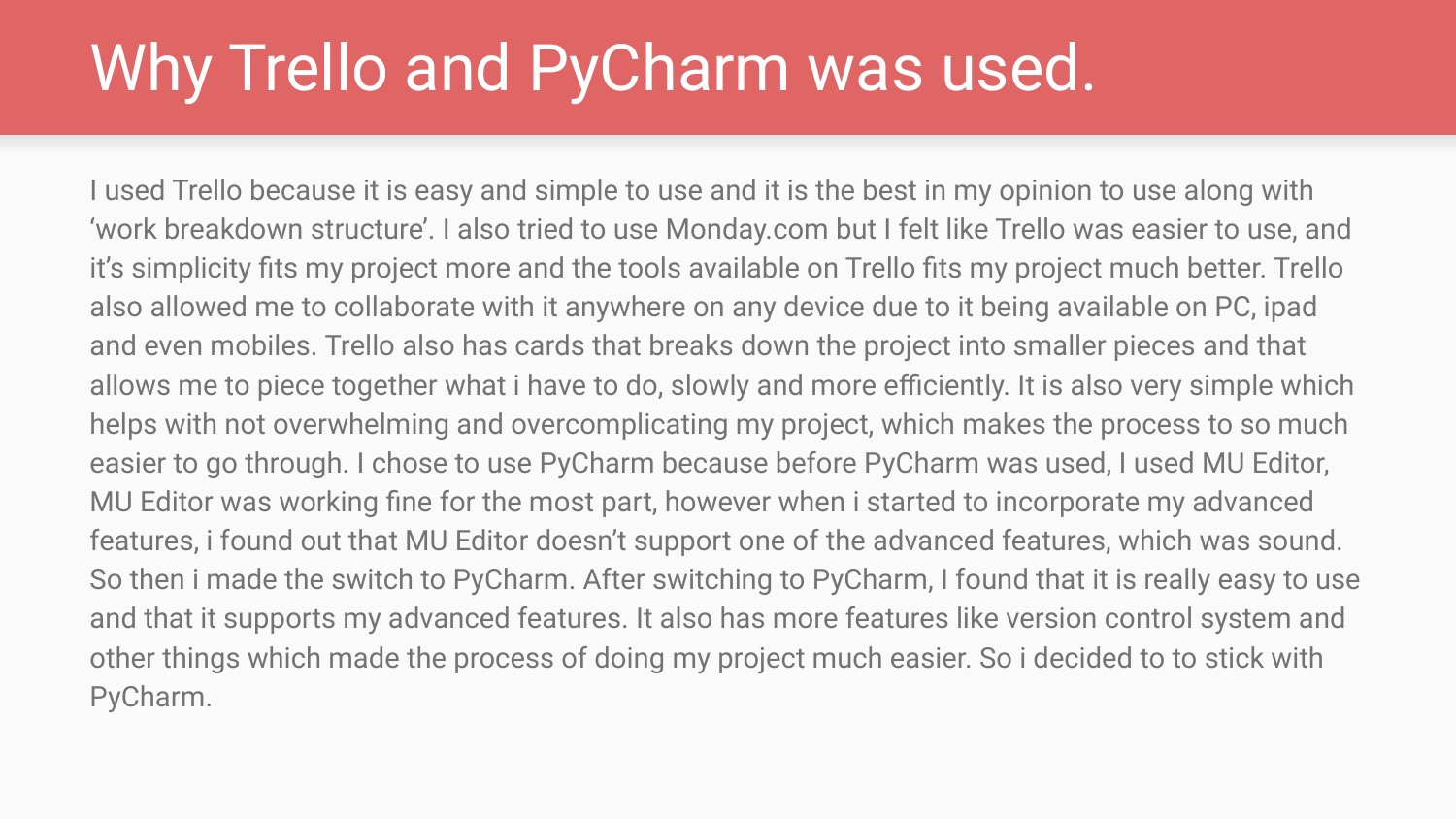

# Why Trello and PyCharm was used.
I used Trello because it is easy and simple to use and it is the best in my opinion to use along with ‘work breakdown structure’. I also tried to use Monday.com but I felt like Trello was easier to use, and it’s simplicity fits my project more and the tools available on Trello fits my project much better. Trello also allowed me to collaborate with it anywhere on any device due to it being available on PC, ipad and even mobiles. Trello also has cards that breaks down the project into smaller pieces and that allows me to piece together what i have to do, slowly and more efficiently. It is also very simple which helps with not overwhelming and overcomplicating my project, which makes the process to so much easier to go through. I chose to use PyCharm because before PyCharm was used, I used MU Editor, MU Editor was working fine for the most part, however when i started to incorporate my advanced features, i found out that MU Editor doesn’t support one of the advanced features, which was sound. So then i made the switch to PyCharm. After switching to PyCharm, I found that it is really easy to use and that it supports my advanced features. It also has more features like version control system and other things which made the process of doing my project much easier. So i decided to to stick with PyCharm.